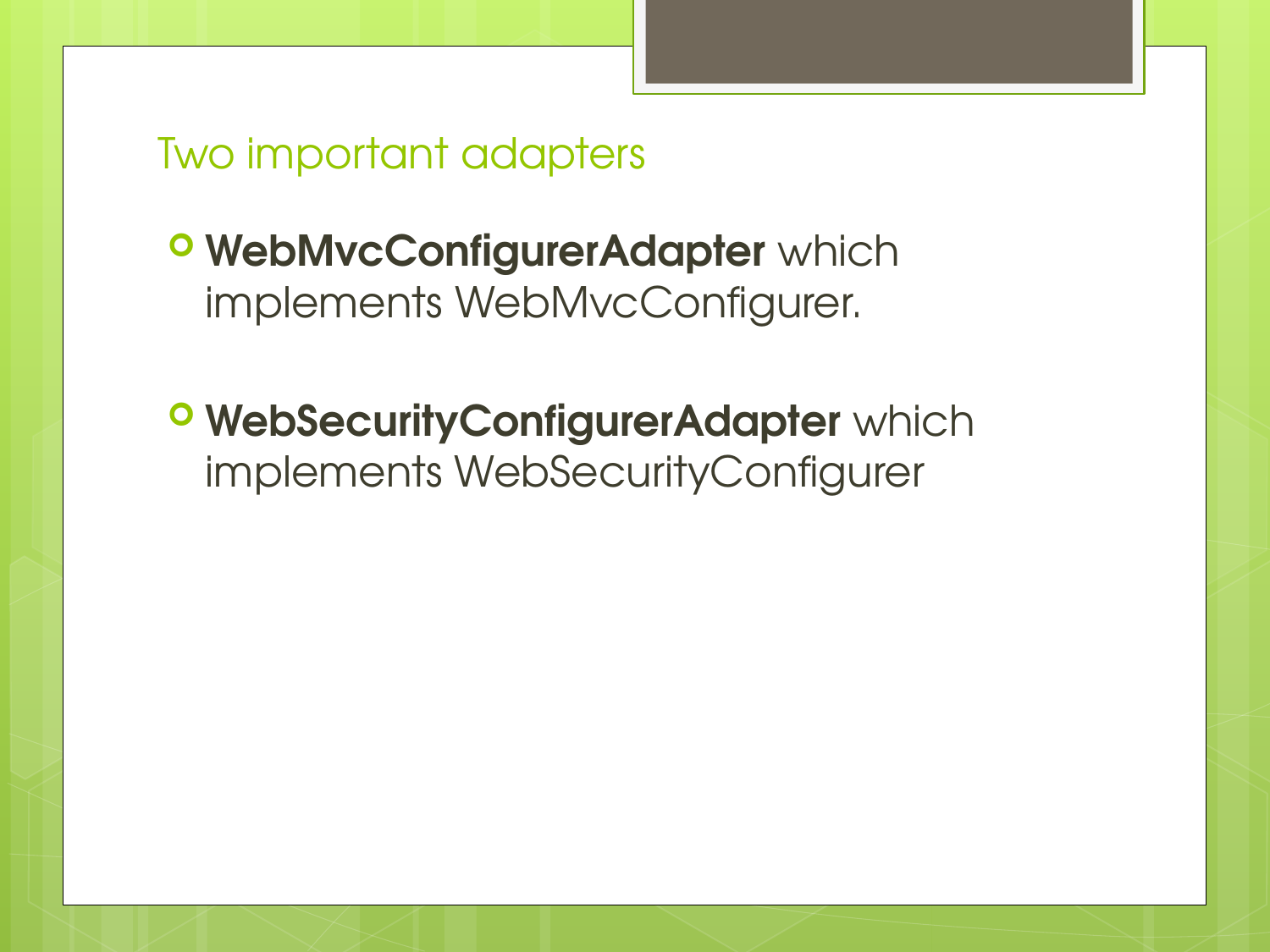

# Two important adapters
WebMvcConfigurerAdapter which implements WebMvcConfigurer.

WebSecurityConfigurerAdapter which implements WebSecurityConfigurer